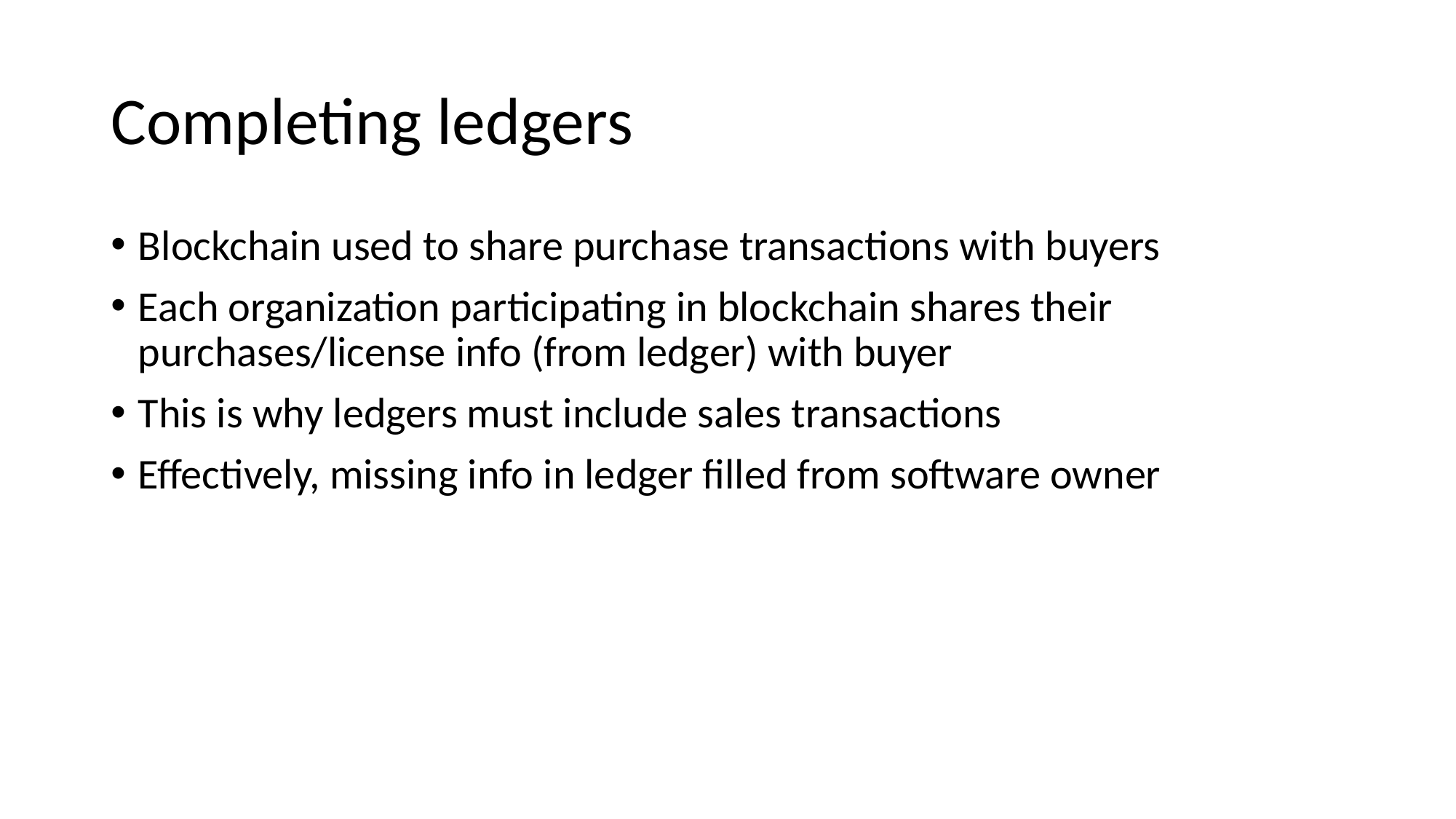

# Completing ledgers
Blockchain used to share purchase transactions with buyers
Each organization participating in blockchain shares their purchases/license info (from ledger) with buyer
This is why ledgers must include sales transactions
Effectively, missing info in ledger filled from software owner